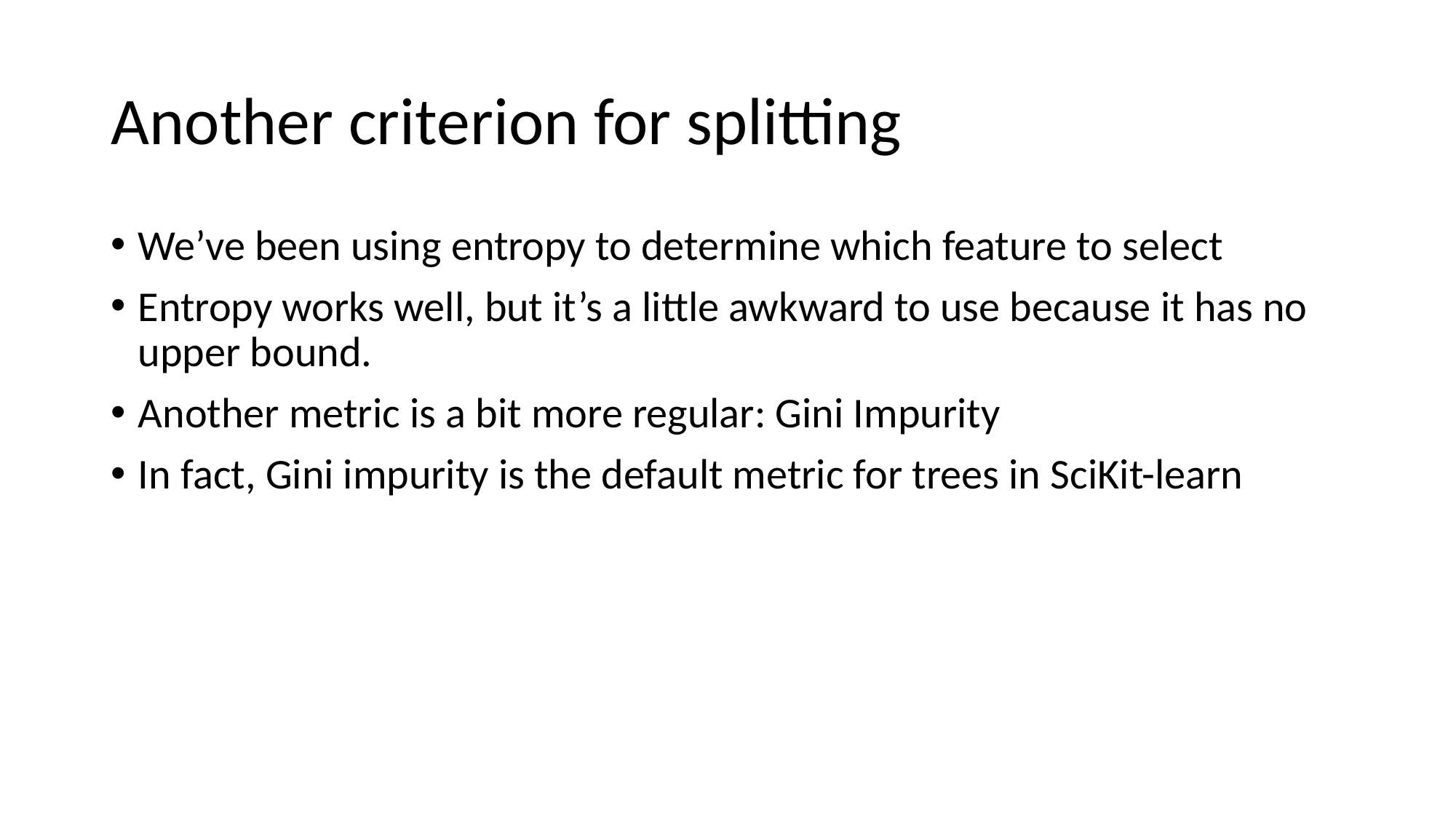

# Another criterion for splitting
We’ve been using entropy to determine which feature to select
Entropy works well, but it’s a little awkward to use because it has no upper bound.
Another metric is a bit more regular: Gini Impurity
In fact, Gini impurity is the default metric for trees in SciKit-learn